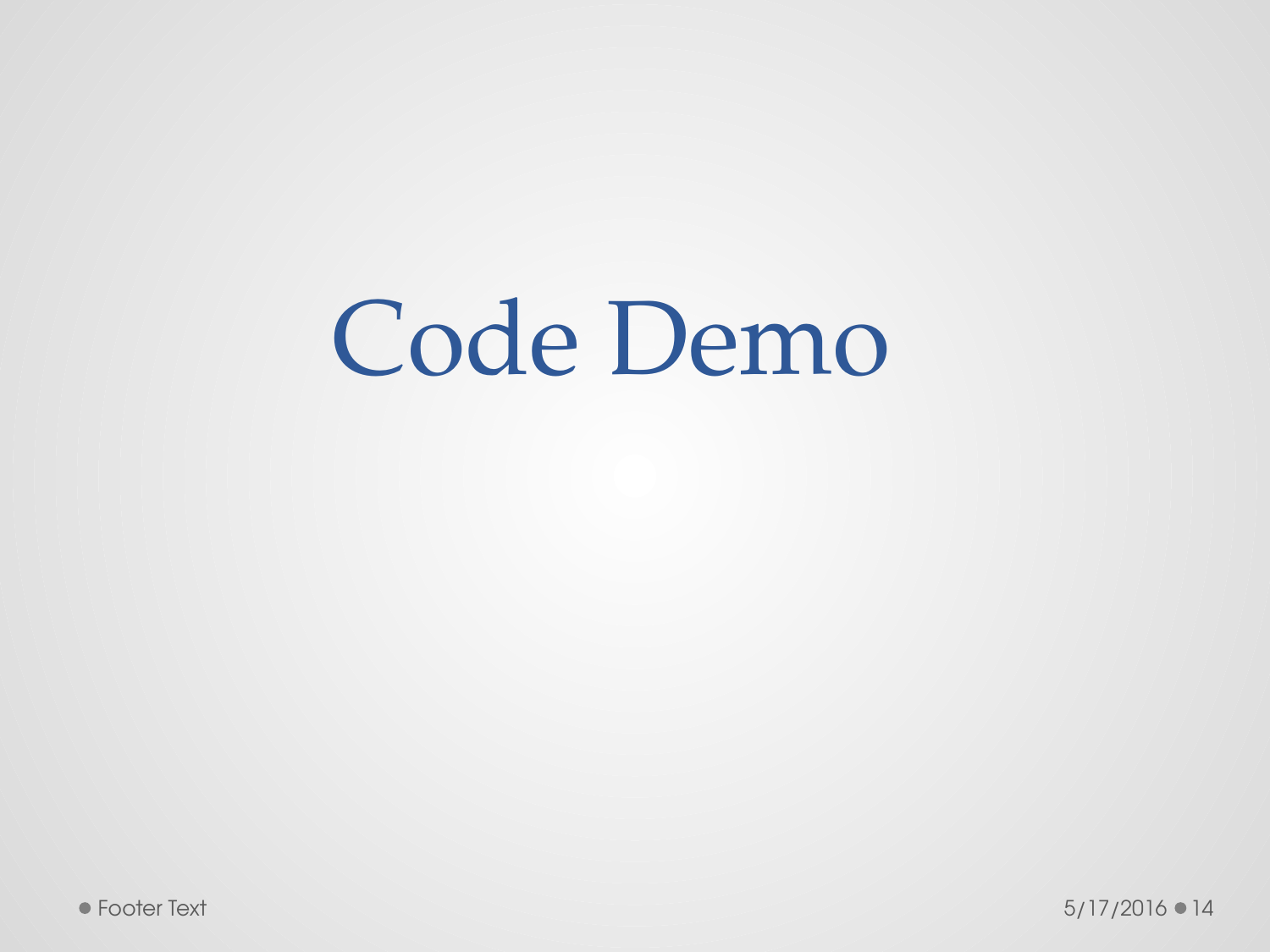

# Code Demo
Footer Text
5/17/2016
14